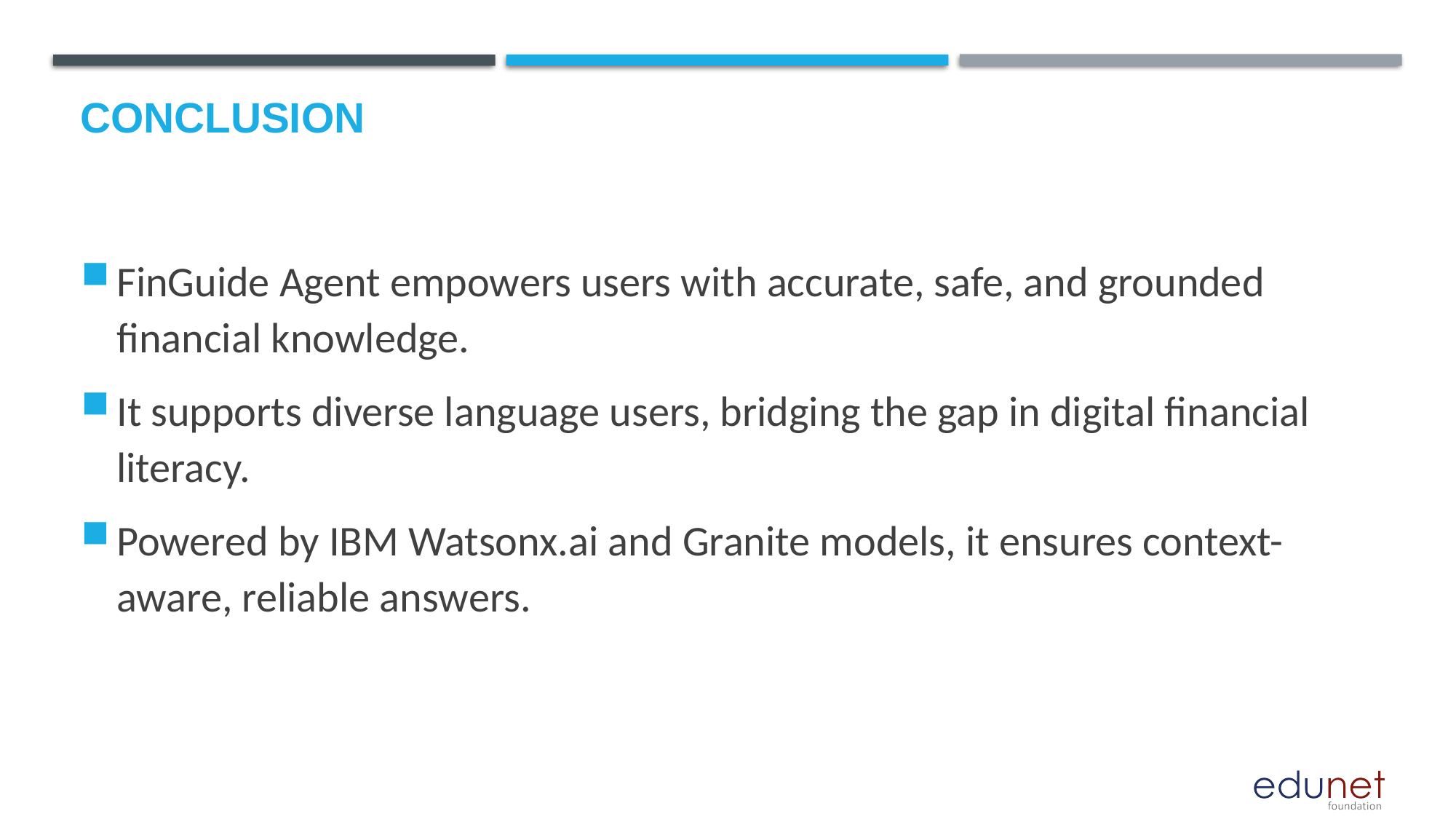

# Conclusion
FinGuide Agent empowers users with accurate, safe, and grounded financial knowledge.
It supports diverse language users, bridging the gap in digital financial literacy.
Powered by IBM Watsonx.ai and Granite models, it ensures context-aware, reliable answers.